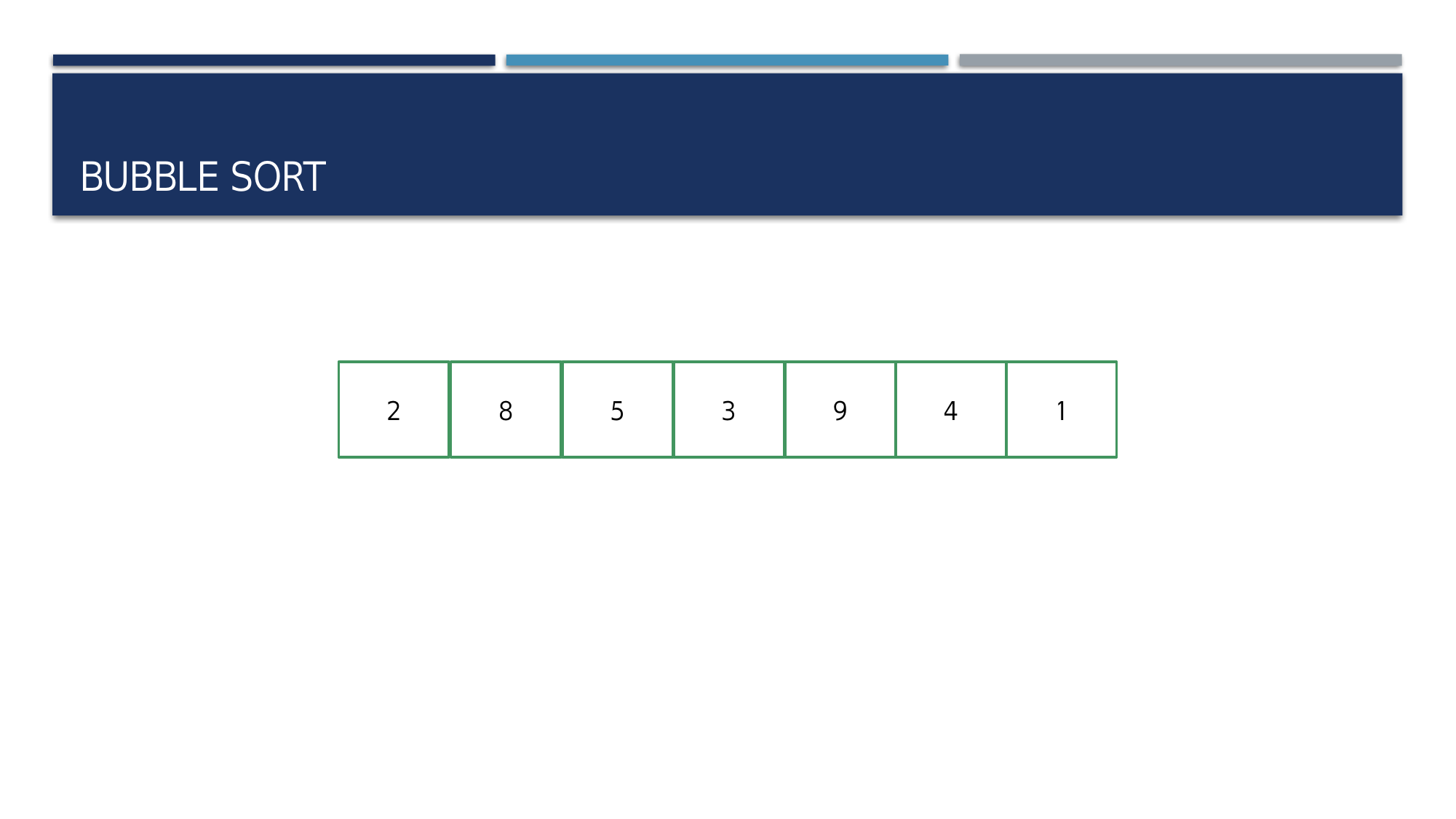

# Bubble Sort
2
8
5
3
9
4
1